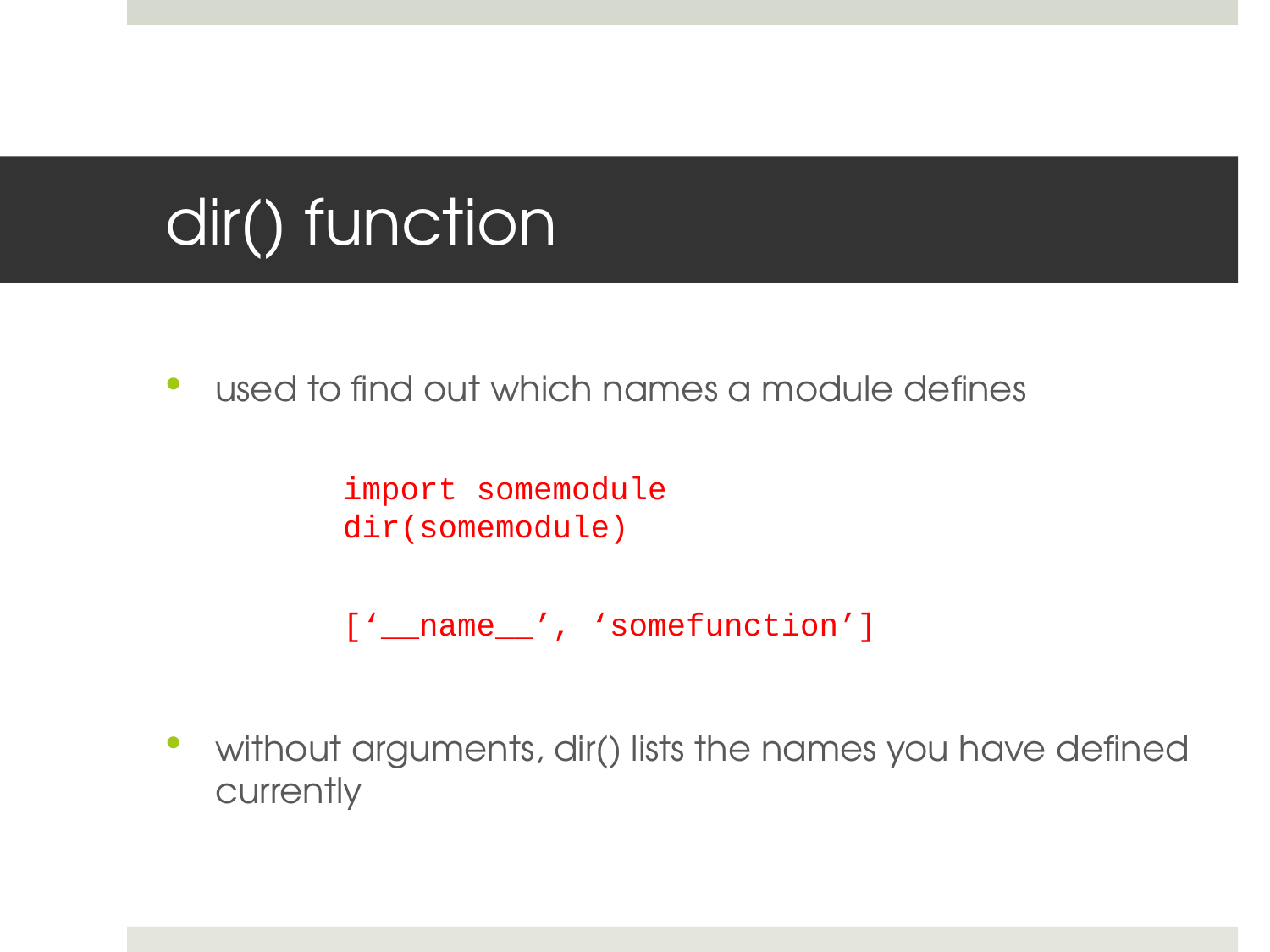

# dir() function
used to find out which names a module defines

	import somemodule
	dir(somemodule)

	[‘__name__’, ‘somefunction’]

without arguments, dir() lists the names you have defined currently